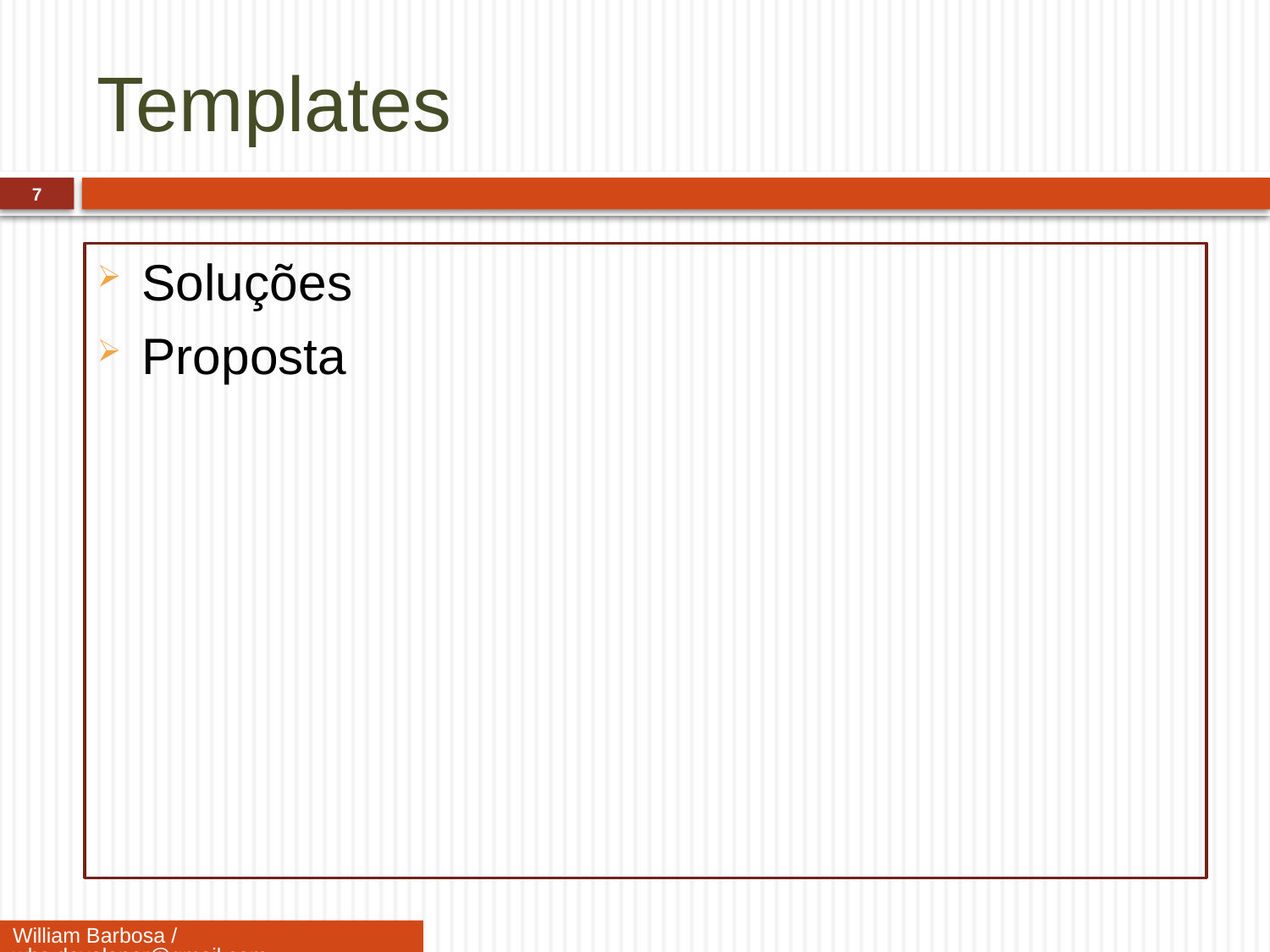

# Templates
7
Soluções
Proposta
William Barbosa / wbs.developer@gmail.com